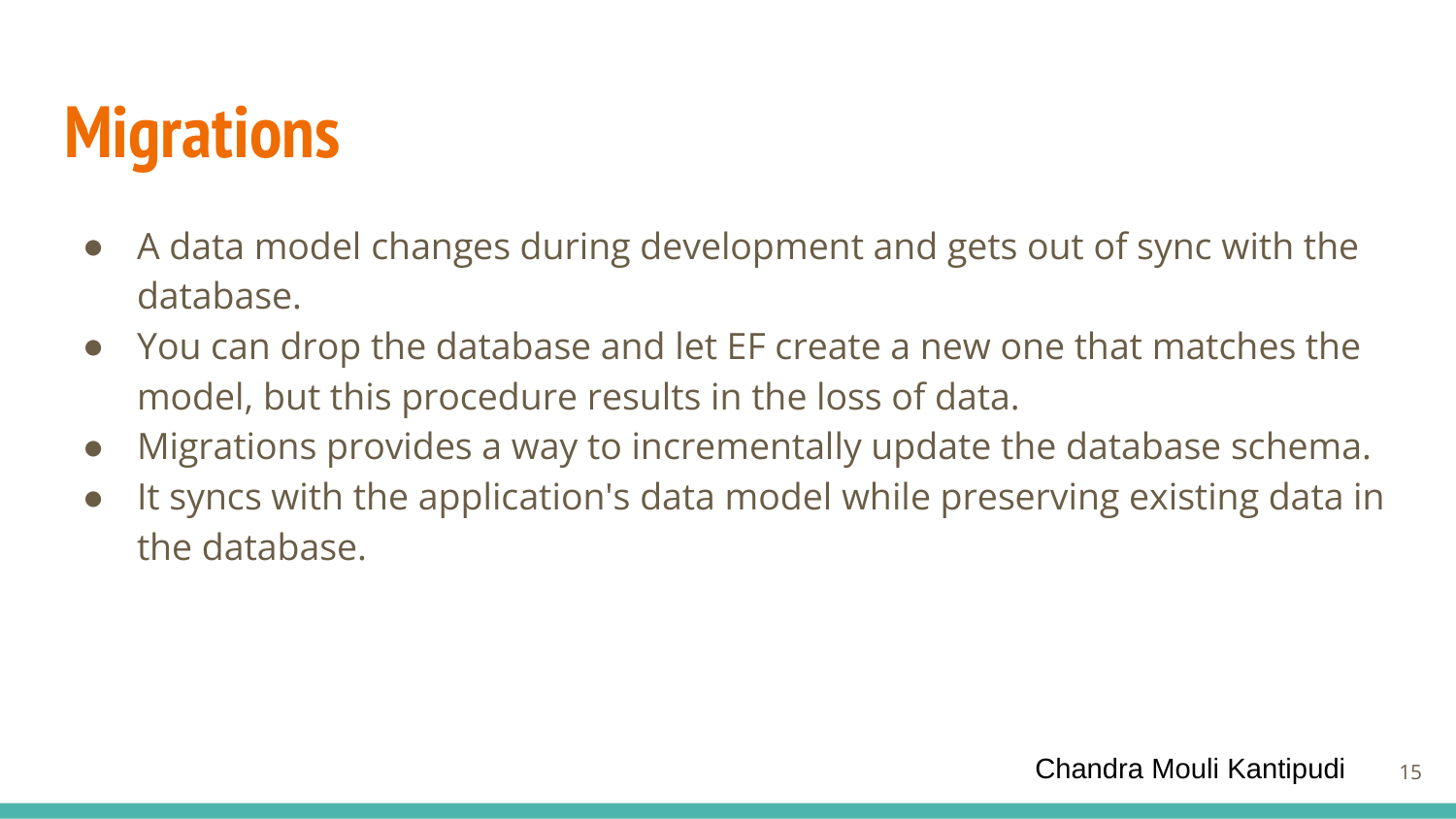

# Migrations
A data model changes during development and gets out of sync with the database.
You can drop the database and let EF create a new one that matches the model, but this procedure results in the loss of data.
Migrations provides a way to incrementally update the database schema.
It syncs with the application's data model while preserving existing data in the database.
Chandra Mouli Kantipudi
15